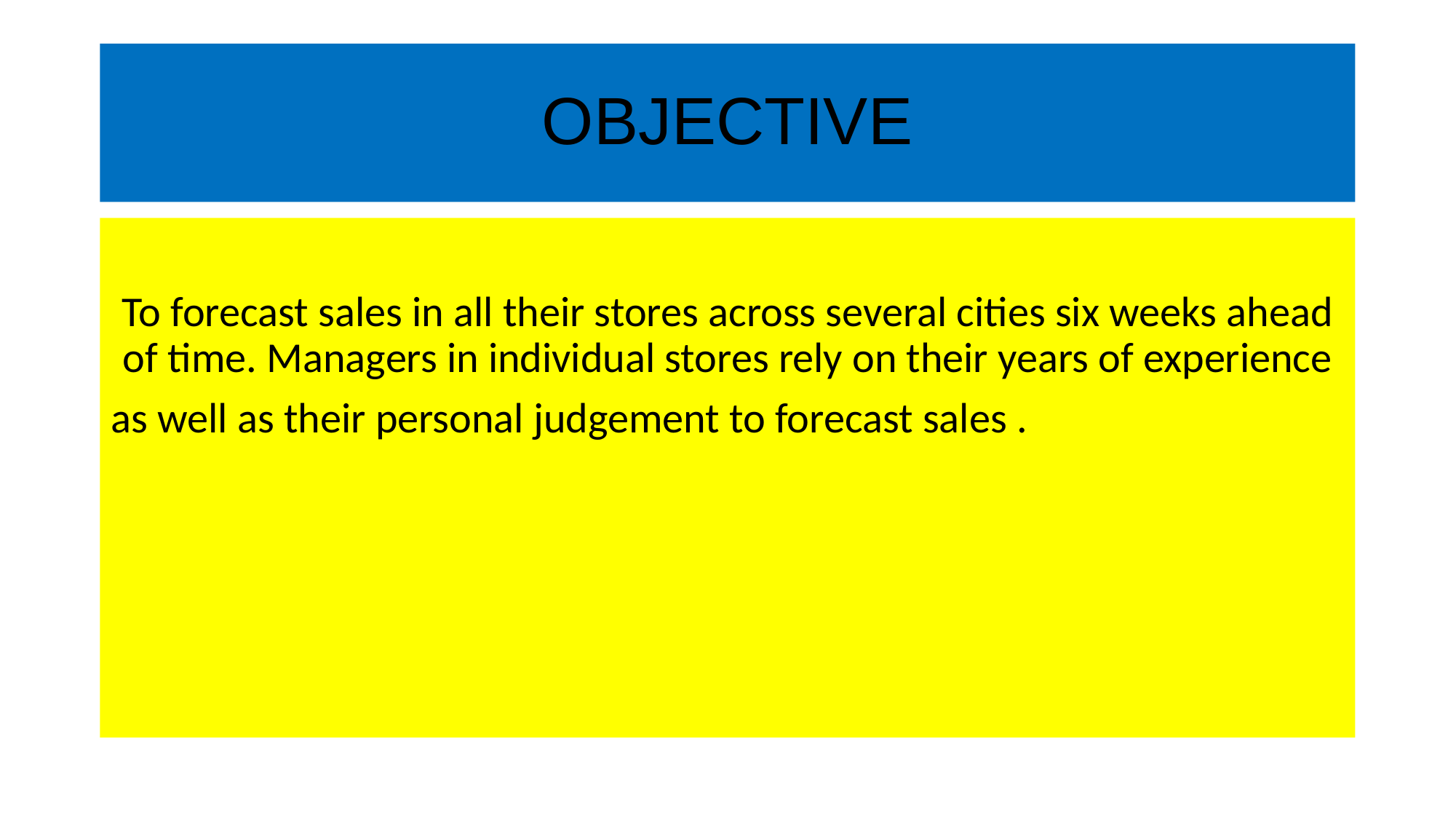

# OBJECTIVE

To forecast sales in all their stores across several cities six weeks ahead of time. Managers in individual stores rely on their years of experience
as well as their personal judgement to forecast sales .